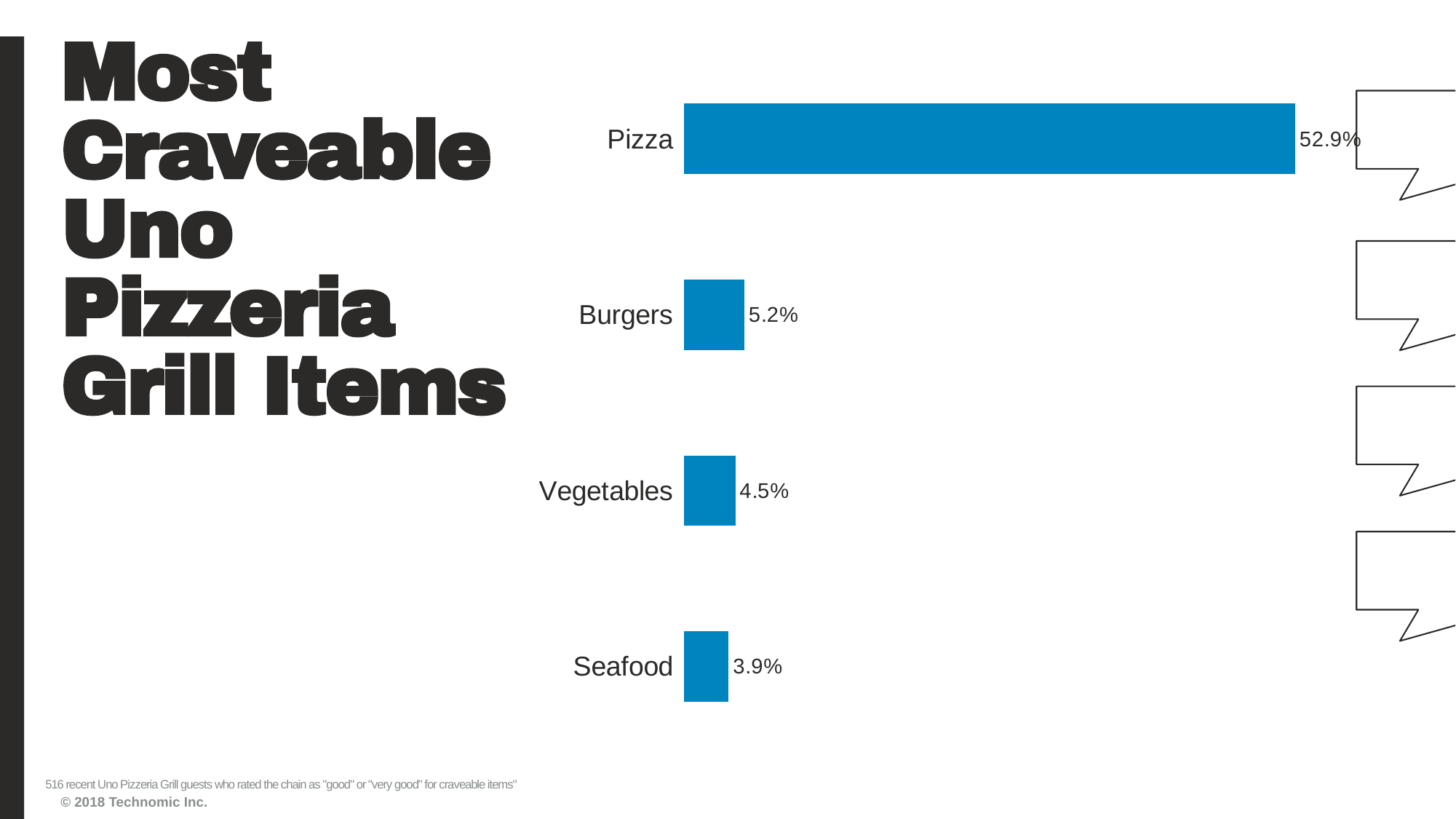

# Most Craveable Uno Pizzeria Grill Items

### Chart

| Category | Series1 |
|---|---|
| Seafood | 0.03875969 |
| Vegetables | 0.0445736429999999 |
| Burgers | 0.0523255809999999 |
| Pizza | 0.529069767 |
516 recent Uno Pizzeria Grill guests who rated the chain as "good" or "very good" for craveable items"